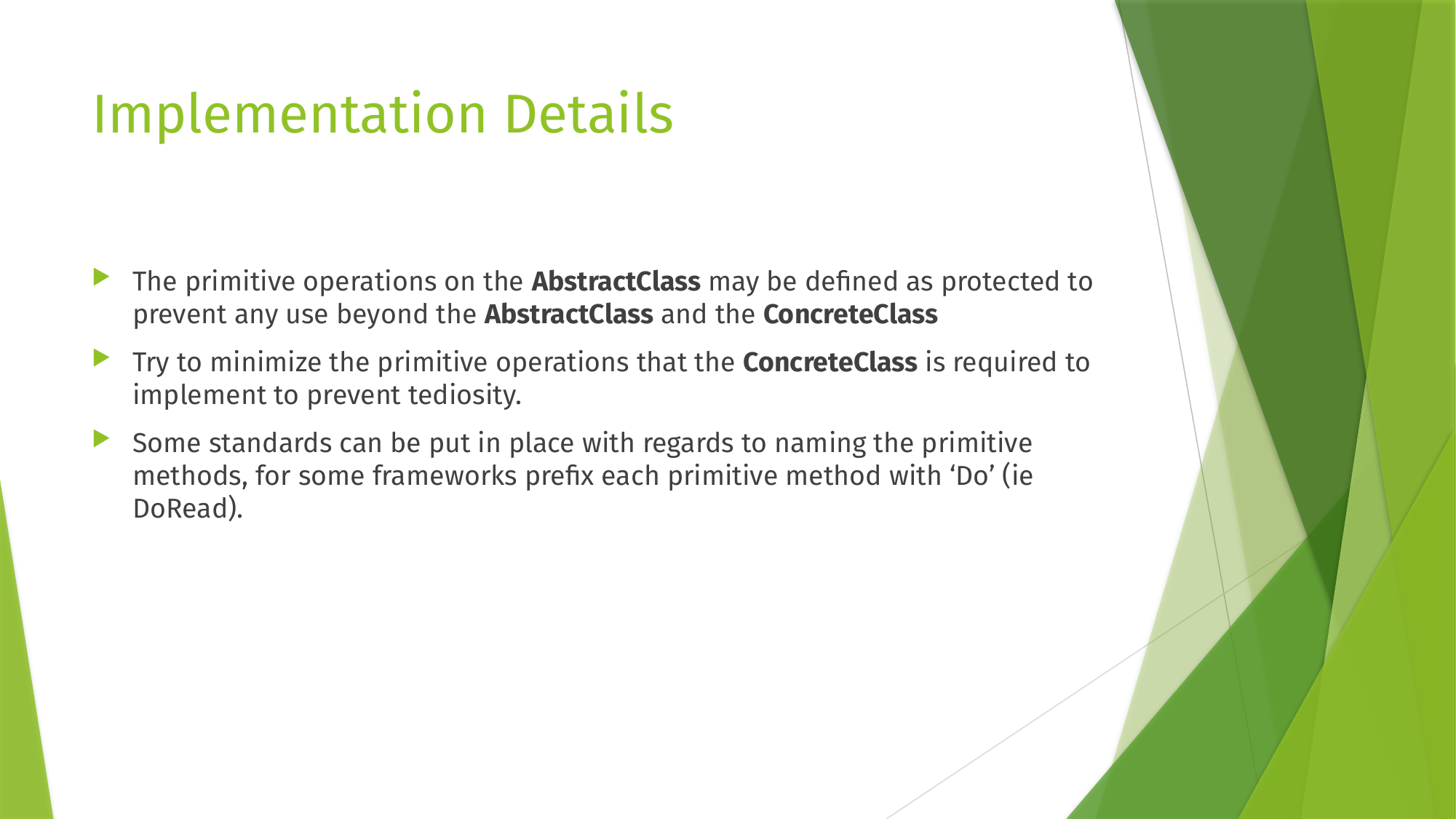

# Implementation Details
The primitive operations on the AbstractClass may be defined as protected to prevent any use beyond the AbstractClass and the ConcreteClass
Try to minimize the primitive operations that the ConcreteClass is required to implement to prevent tediosity.
Some standards can be put in place with regards to naming the primitive methods, for some frameworks prefix each primitive method with ‘Do’ (ie DoRead).